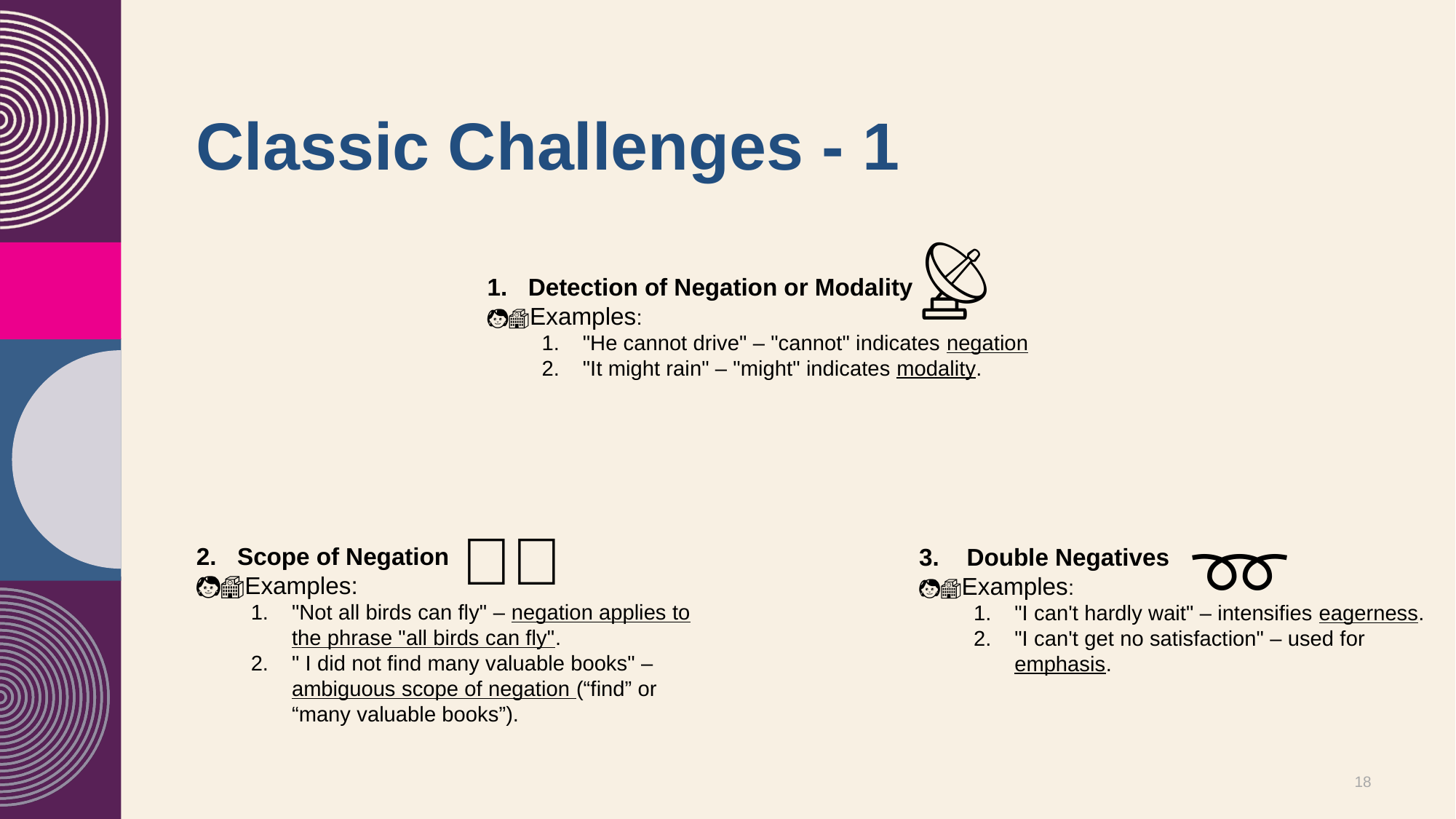

# Classic Challenges - 1

📡
Detection of Negation or Modality
👩‍🏫Examples:
"He cannot drive" – "cannot" indicates negation
"It might rain" – "might" indicates modality.
➿
🫷🫸
Scope of Negation
👩‍🏫Examples:
"Not all birds can fly" – negation applies to the phrase "all birds can fly".
" I did not find many valuable books" – ambiguous scope of negation (“find” or “many valuable books”).
 Double Negatives
👩‍🏫Examples:
"I can't hardly wait" – intensifies eagerness.
"I can't get no satisfaction" – used for emphasis.
20XX
18